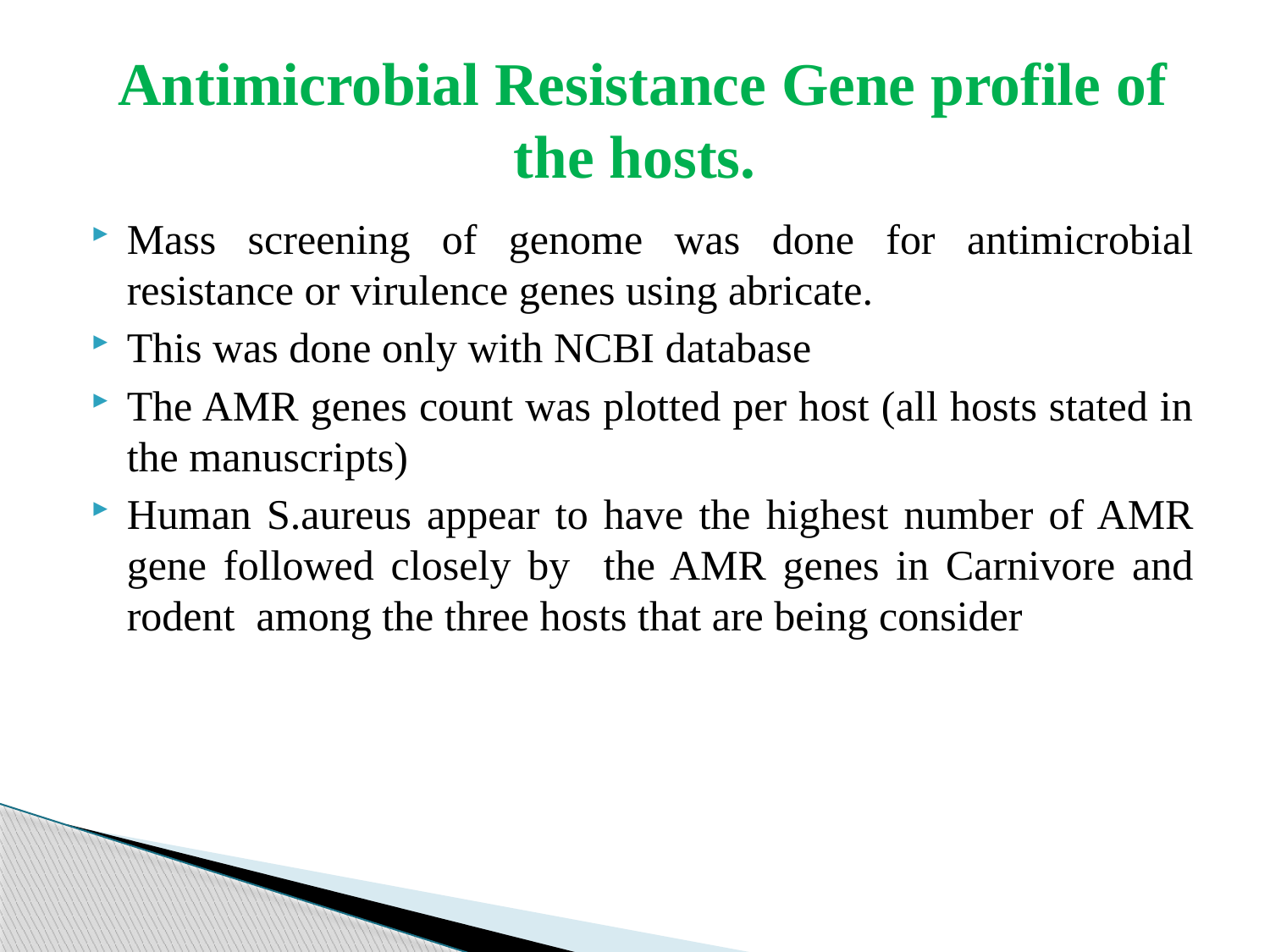

# Antimicrobial Resistance Gene profile of the hosts.
Mass screening of genome was done for antimicrobial resistance or virulence genes using abricate.
This was done only with NCBI database
The AMR genes count was plotted per host (all hosts stated in the manuscripts)
Human S.aureus appear to have the highest number of AMR gene followed closely by  the AMR genes in Carnivore and rodent  among the three hosts that are being consider